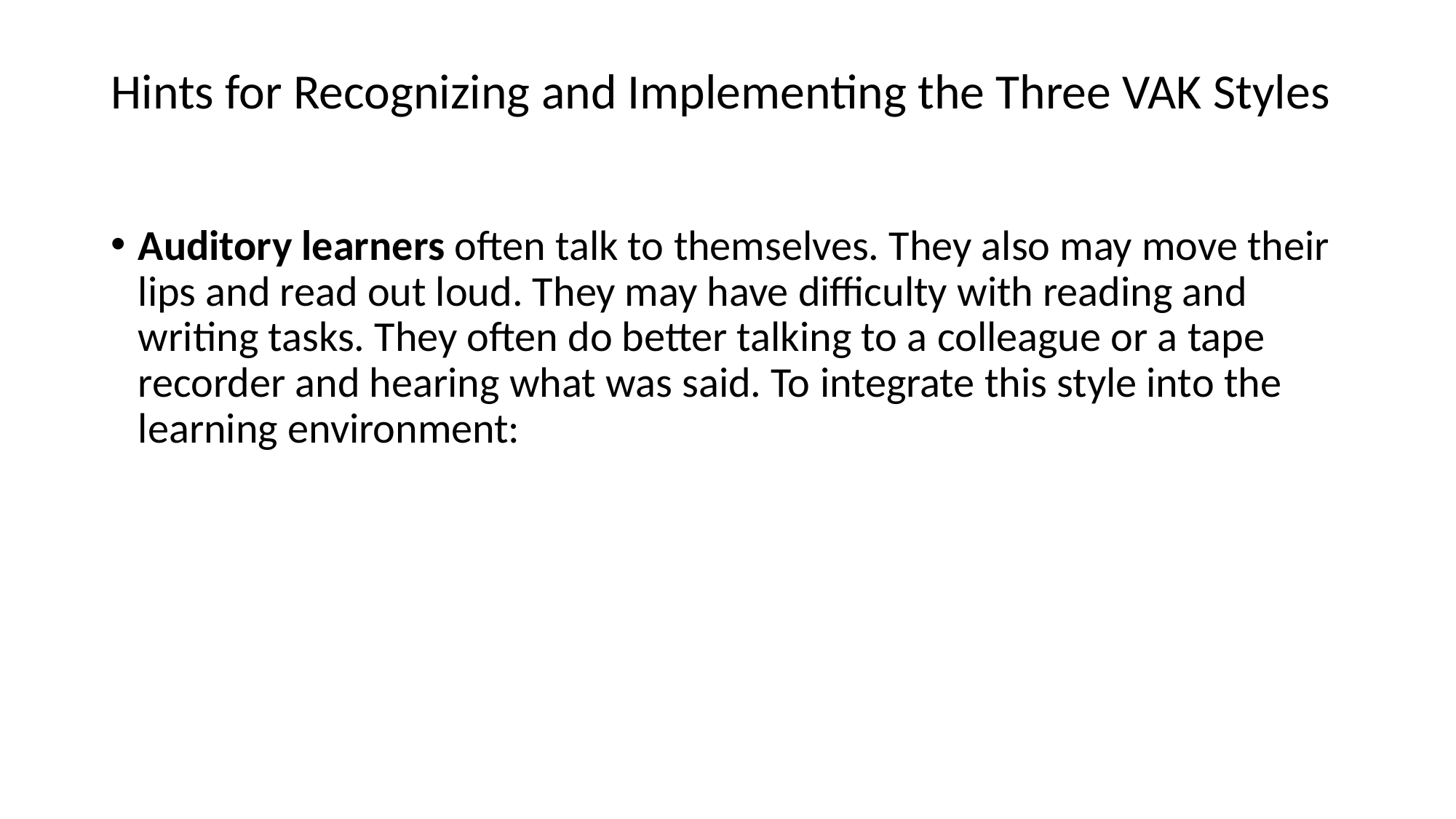

# Hints for Recognizing and Implementing the Three VAK Styles
Auditory learners often talk to themselves. They also may move their lips and read out loud. They may have difficulty with reading and writing tasks. They often do better talking to a colleague or a tape recorder and hearing what was said. To integrate this style into the learning environment: